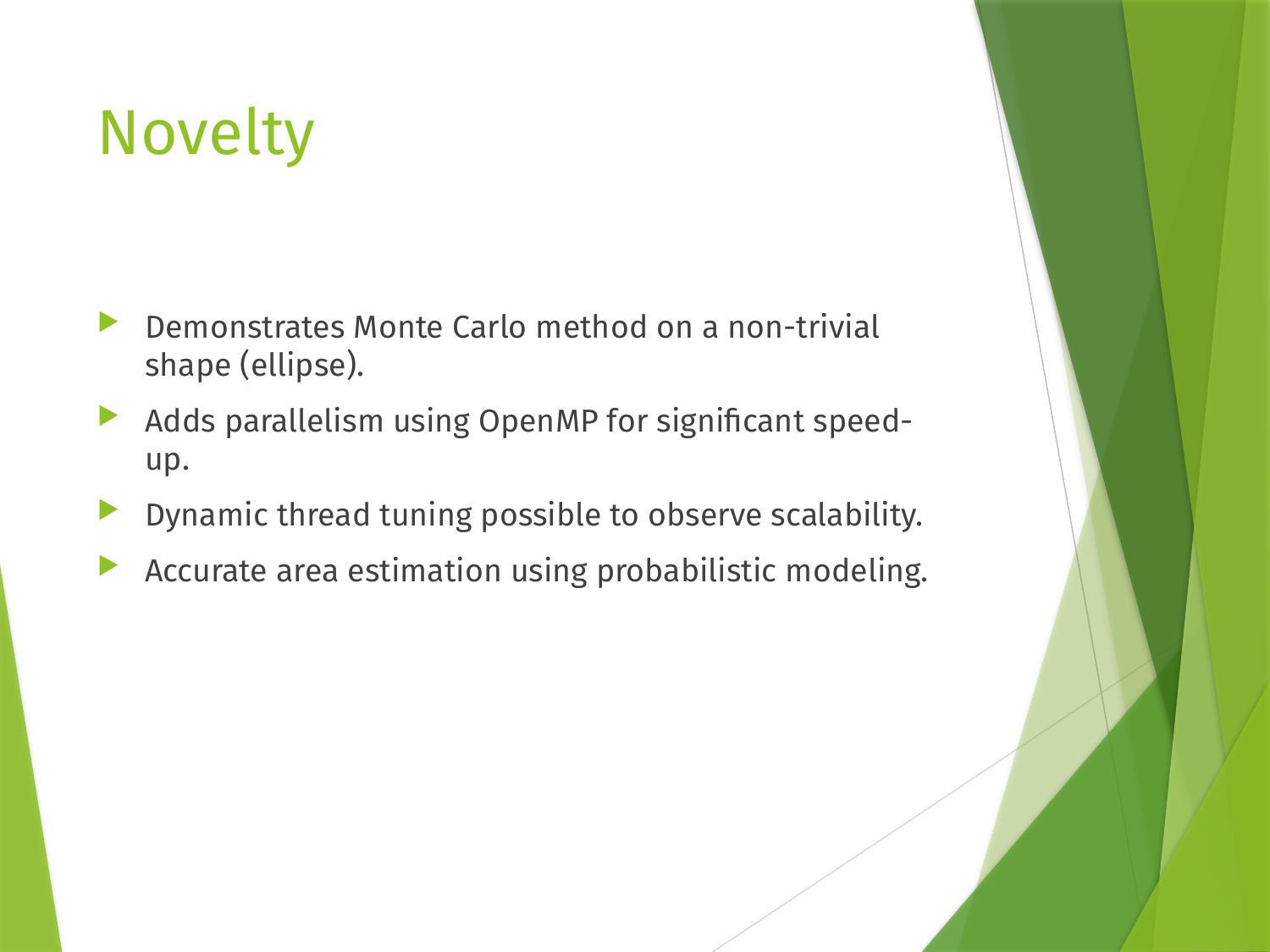

# Novelty
Demonstrates Monte Carlo method on a non-trivial shape (ellipse).
Adds parallelism using OpenMP for significant speed-up.
Dynamic thread tuning possible to observe scalability.
Accurate area estimation using probabilistic modeling.